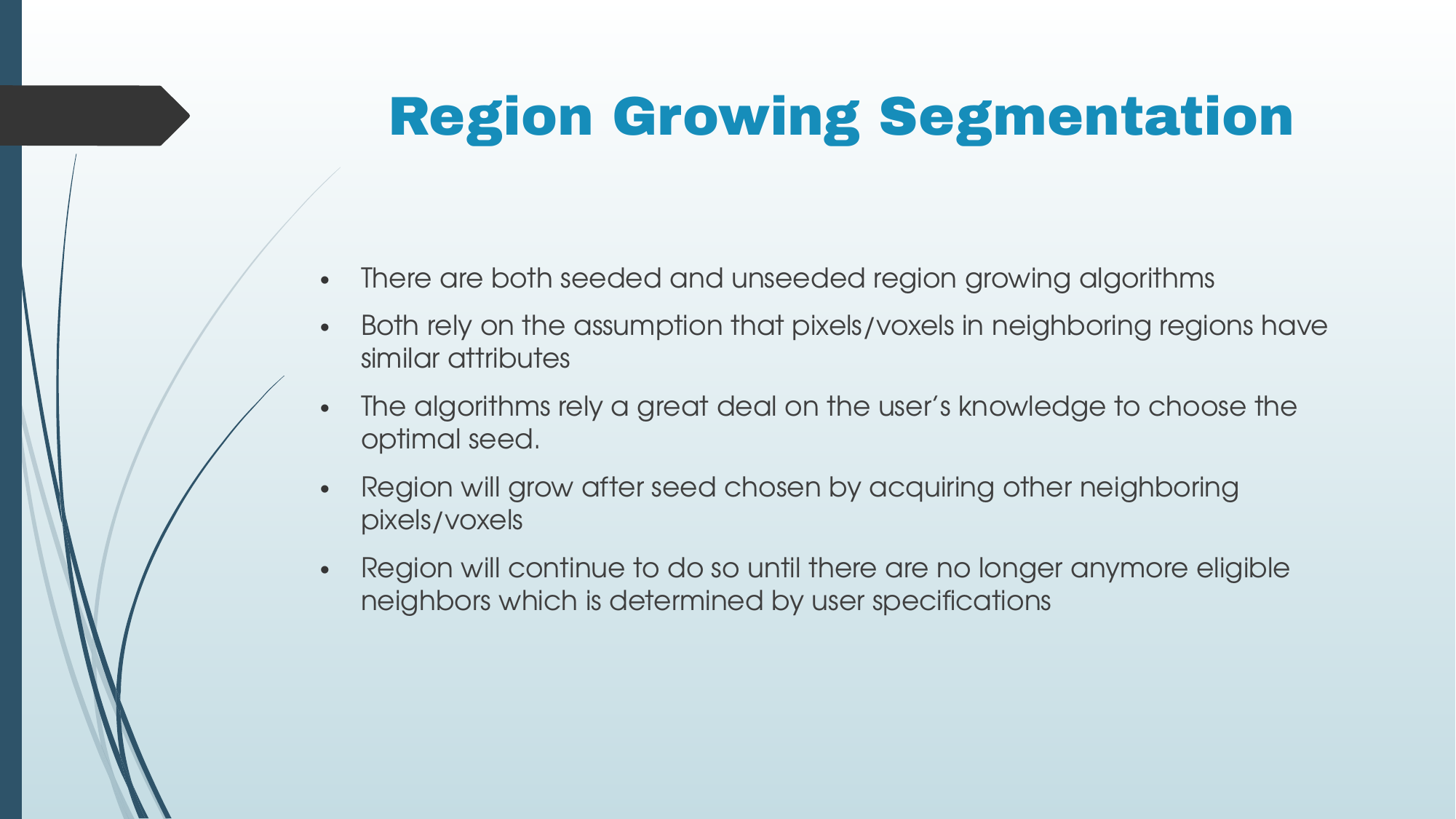

# Region Growing Segmentation
There are both seeded and unseeded region growing algorithms
Both rely on the assumption that pixels/voxels in neighboring regions have similar attributes
The algorithms rely a great deal on the user’s knowledge to choose the optimal seed.
Region will grow after seed chosen by acquiring other neighboring pixels/voxels
Region will continue to do so until there are no longer anymore eligible neighbors which is determined by user specifications